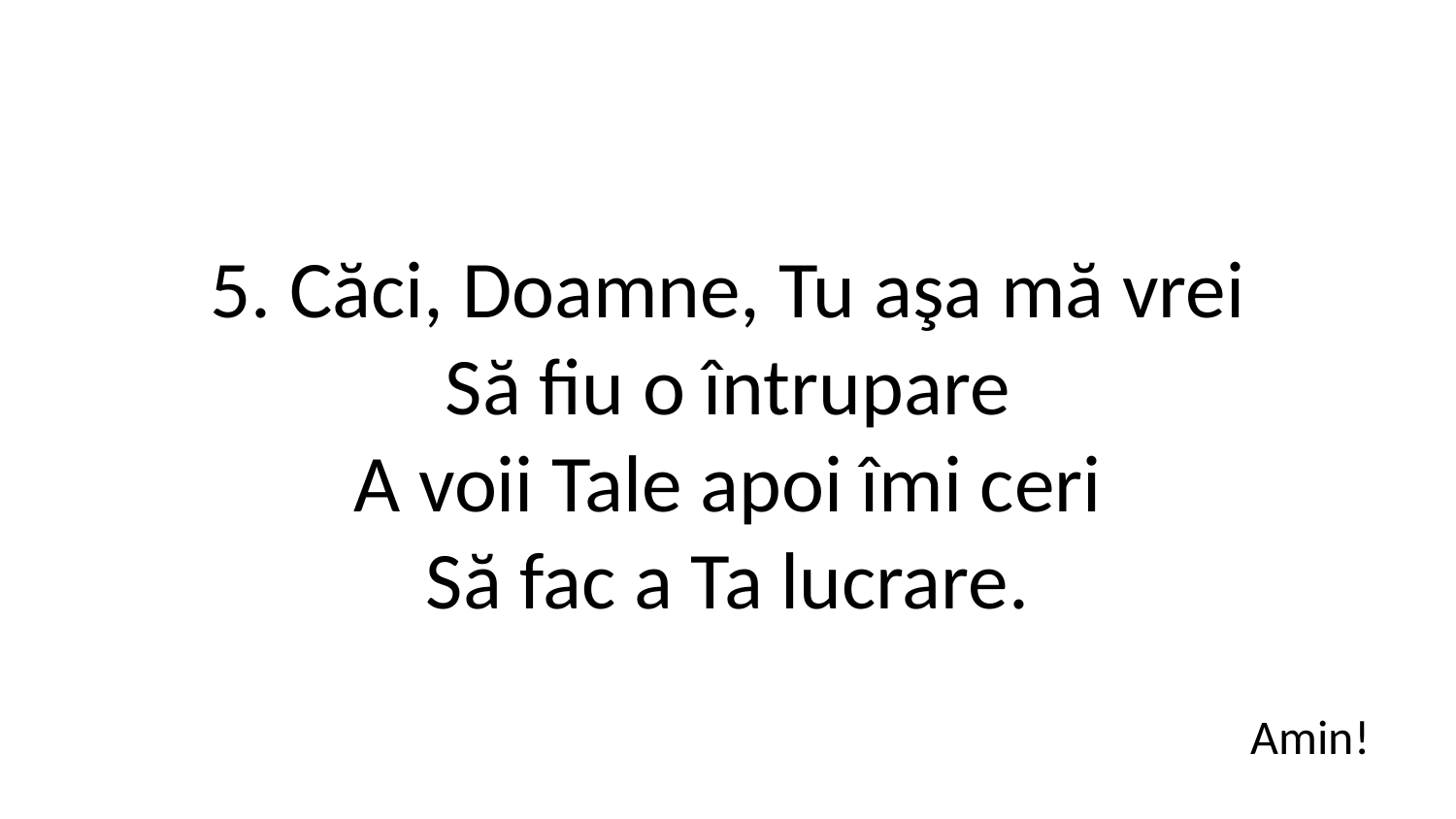

5. Căci, Doamne, Tu aşa mă vrei
Să fiu o întrupare
A voii Tale apoi îmi ceri
Să fac a Ta lucrare.

Amin!